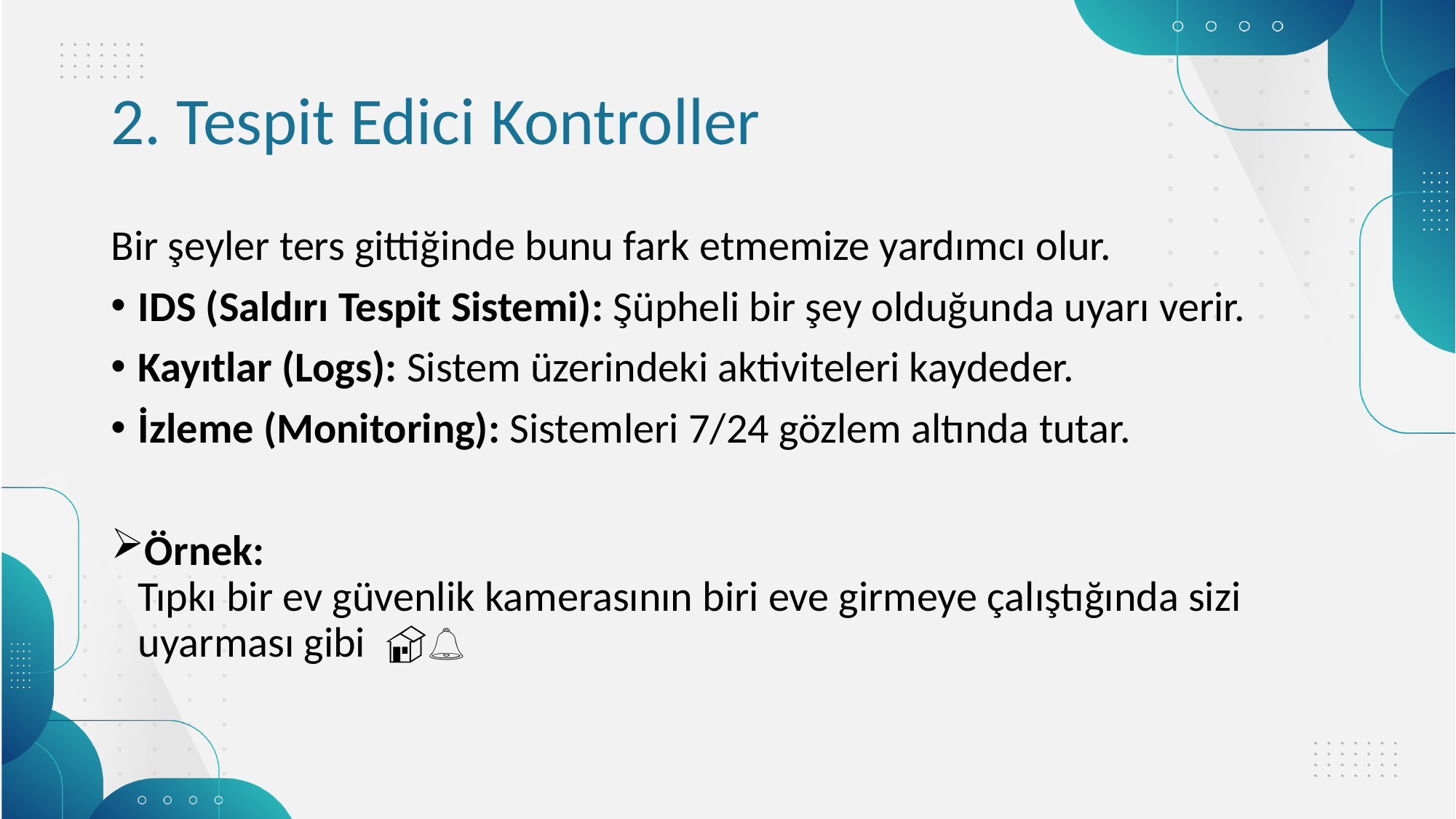

# 2. Tespit Edici Kontroller
Bir şeyler ters gittiğinde bunu fark etmemize yardımcı olur.
IDS (Saldırı Tespit Sistemi): Şüpheli bir şey olduğunda uyarı verir.
Kayıtlar (Logs): Sistem üzerindeki aktiviteleri kaydeder.
İzleme (Monitoring): Sistemleri 7/24 gözlem altında tutar.

Örnek:
Tıpkı bir ev güvenlik kamerasının biri eve girmeye çalıştığında sizi uyarması gibi  🏠🔔